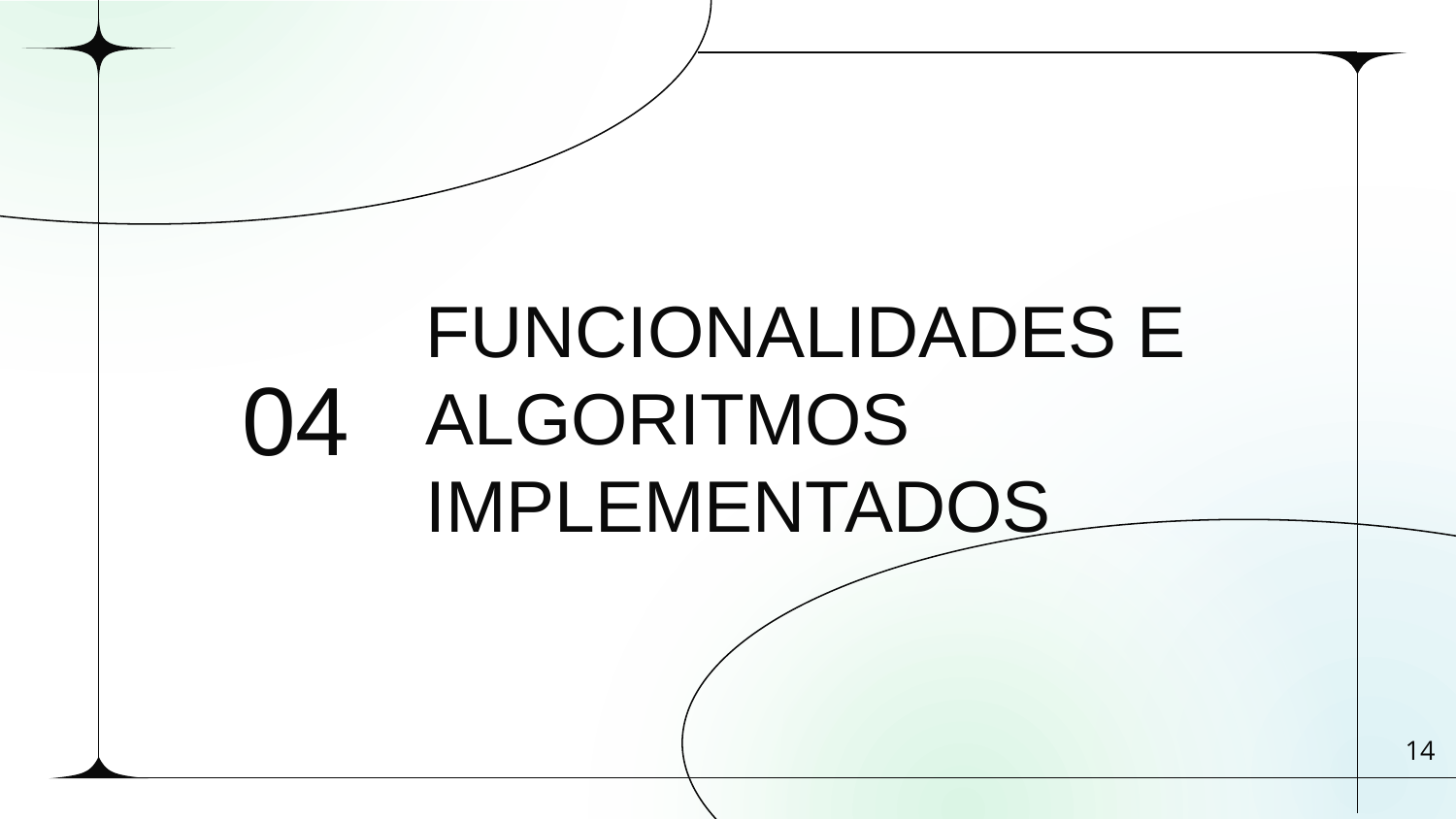

# FUNCIONALIDADES E ALGORITMOS IMPLEMENTADOS
04

14